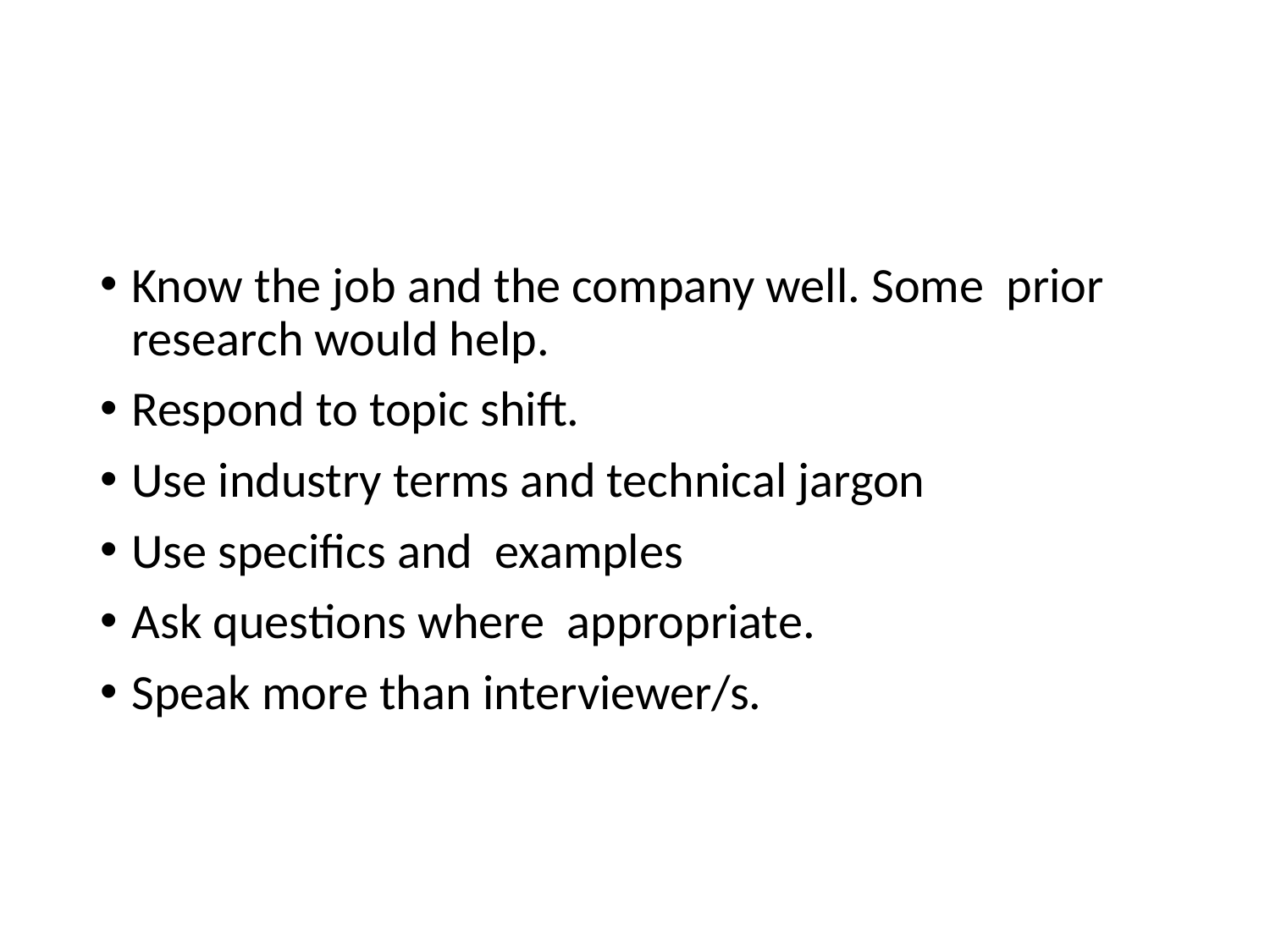

#
Know the job and the company well. Some  prior research would help.
Respond to topic shift.
Use industry terms and technical jargon
Use specifics and  examples
Ask questions where  appropriate.
Speak more than interviewer/s.